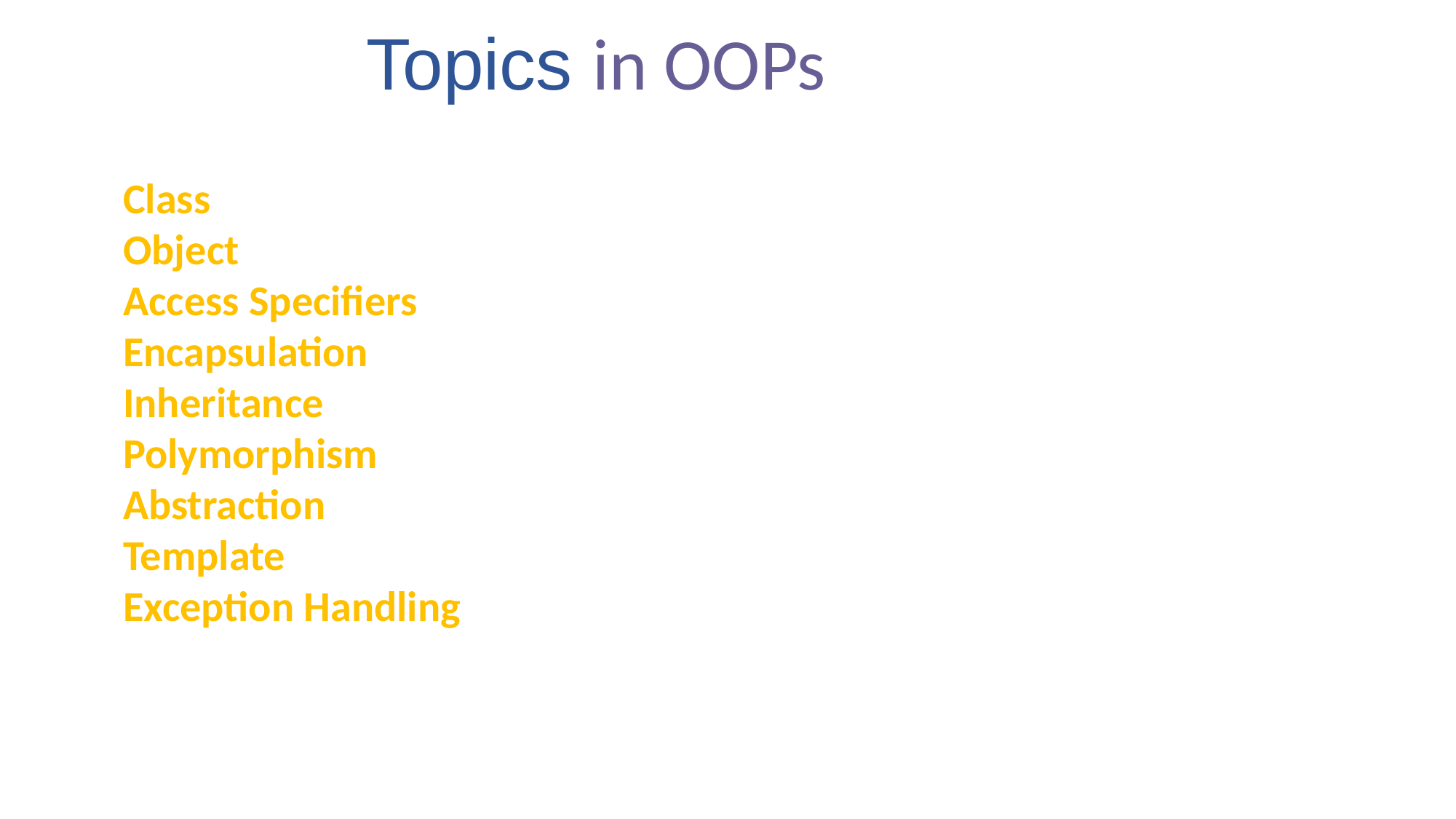

Topics in OOPs
Class
Object
Access Specifiers
Encapsulation
Inheritance
Polymorphism
Abstraction
Template
Exception Handling